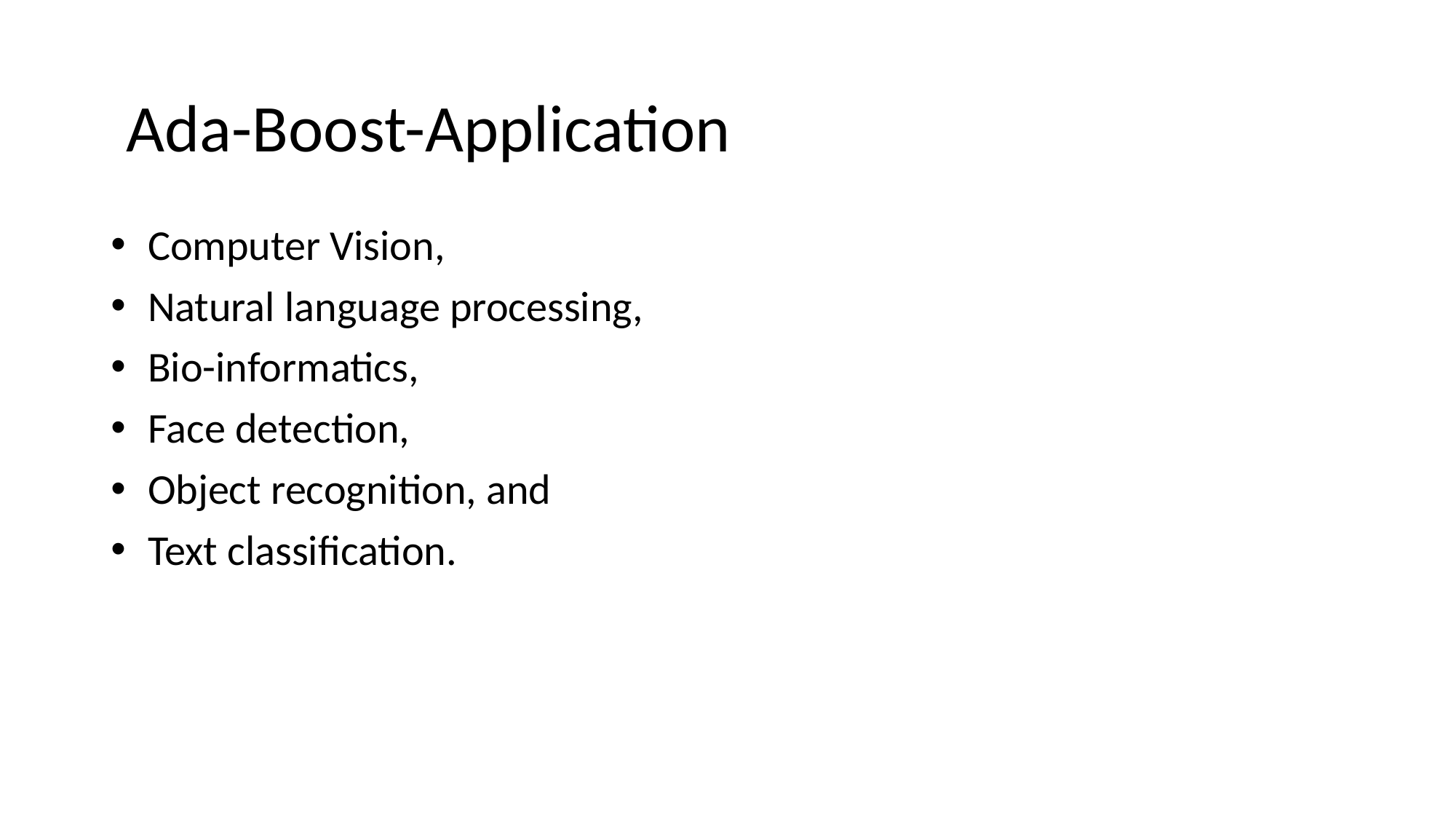

# Ada-Boost-Application
 Computer Vision,
 Natural language processing,
 Bio-informatics,
 Face detection,
 Object recognition, and
 Text classification.